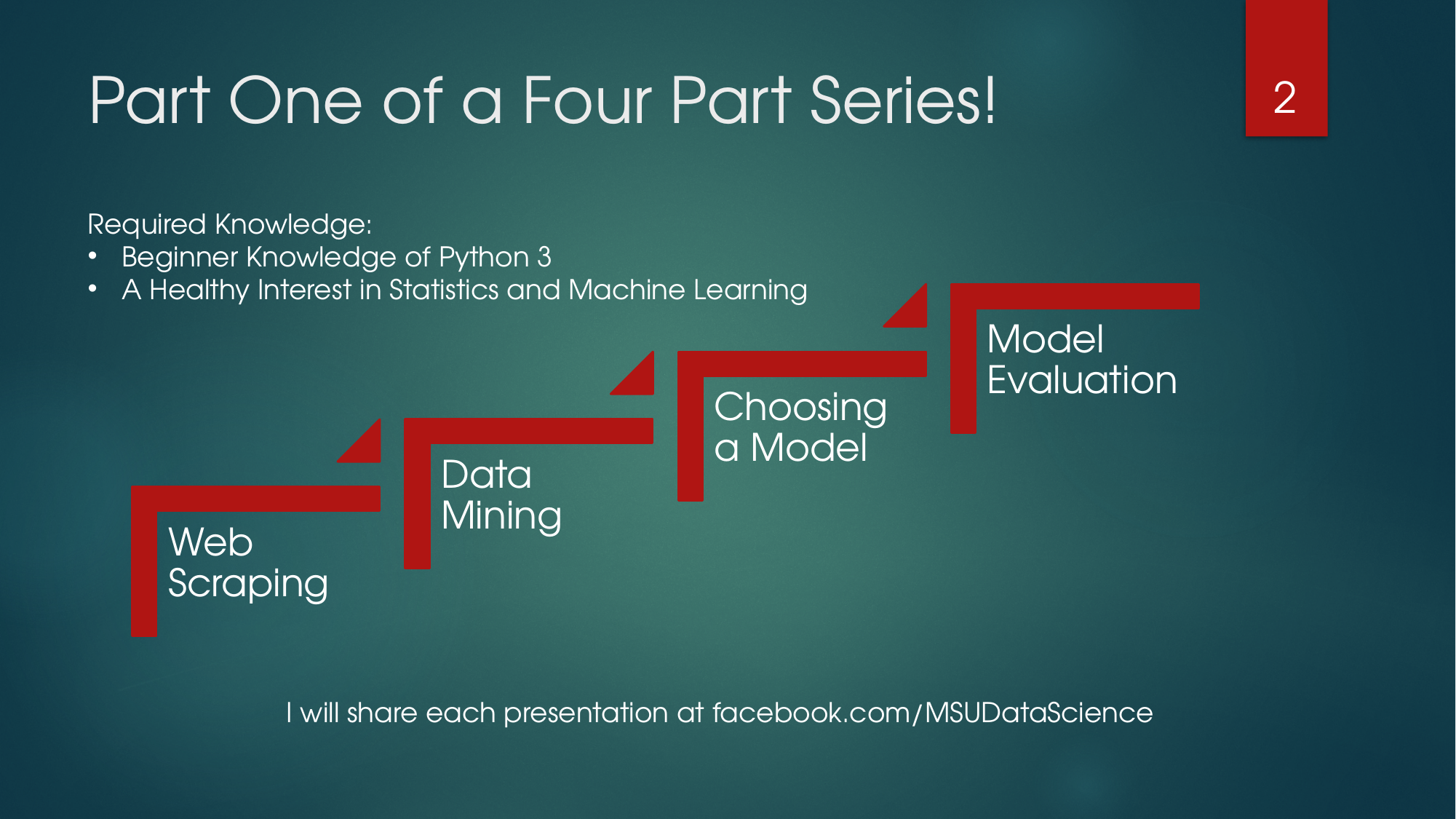

2
# Part One of a Four Part Series!
Required Knowledge:
Beginner Knowledge of Python 3
A Healthy Interest in Statistics and Machine Learning
Web Scraping
Data Mining
Choosing a Model
Model Evaluation
I will share each presentation at facebook.com/MSUDataScience